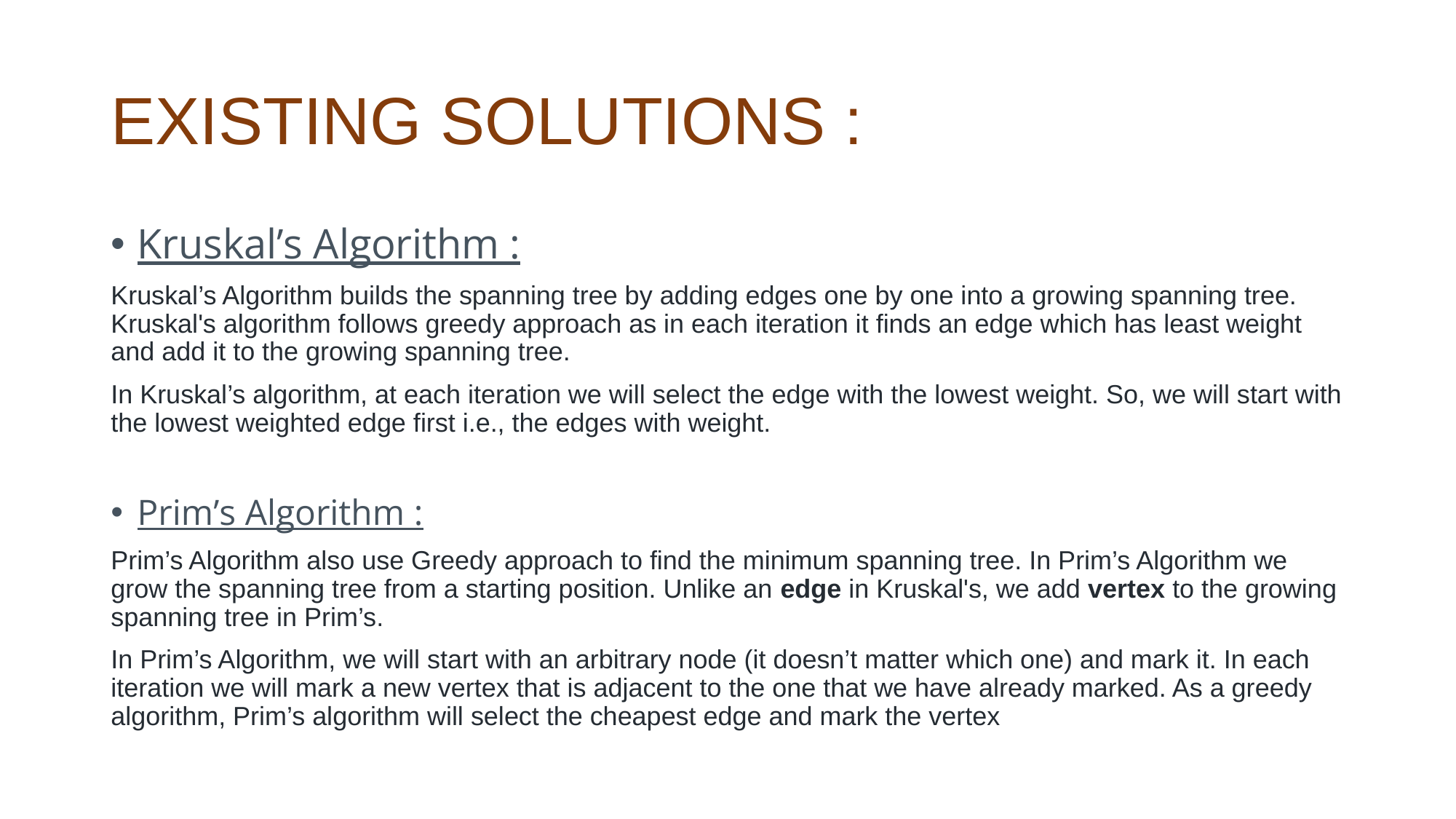

# EXISTING SOLUTIONS :
Kruskal’s Algorithm :
Kruskal’s Algorithm builds the spanning tree by adding edges one by one into a growing spanning tree. Kruskal's algorithm follows greedy approach as in each iteration it finds an edge which has least weight and add it to the growing spanning tree.
In Kruskal’s algorithm, at each iteration we will select the edge with the lowest weight. So, we will start with the lowest weighted edge first i.e., the edges with weight.

Prim’s Algorithm :
Prim’s Algorithm also use Greedy approach to find the minimum spanning tree. In Prim’s Algorithm we grow the spanning tree from a starting position. Unlike an edge in Kruskal's, we add vertex to the growing spanning tree in Prim’s.
In Prim’s Algorithm, we will start with an arbitrary node (it doesn’t matter which one) and mark it. In each iteration we will mark a new vertex that is adjacent to the one that we have already marked. As a greedy algorithm, Prim’s algorithm will select the cheapest edge and mark the vertex